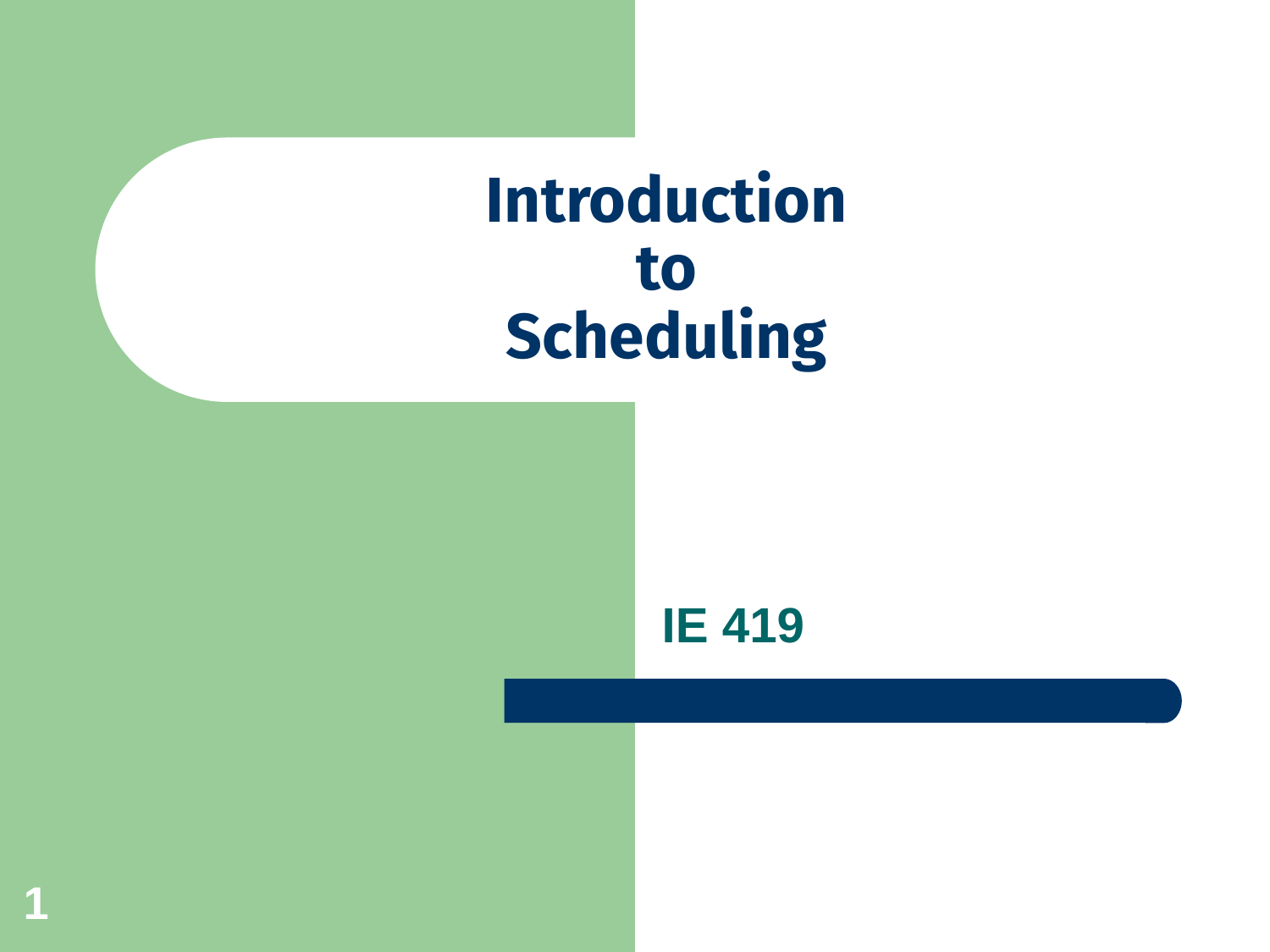

# Introduction to Scheduling
IE 419
1